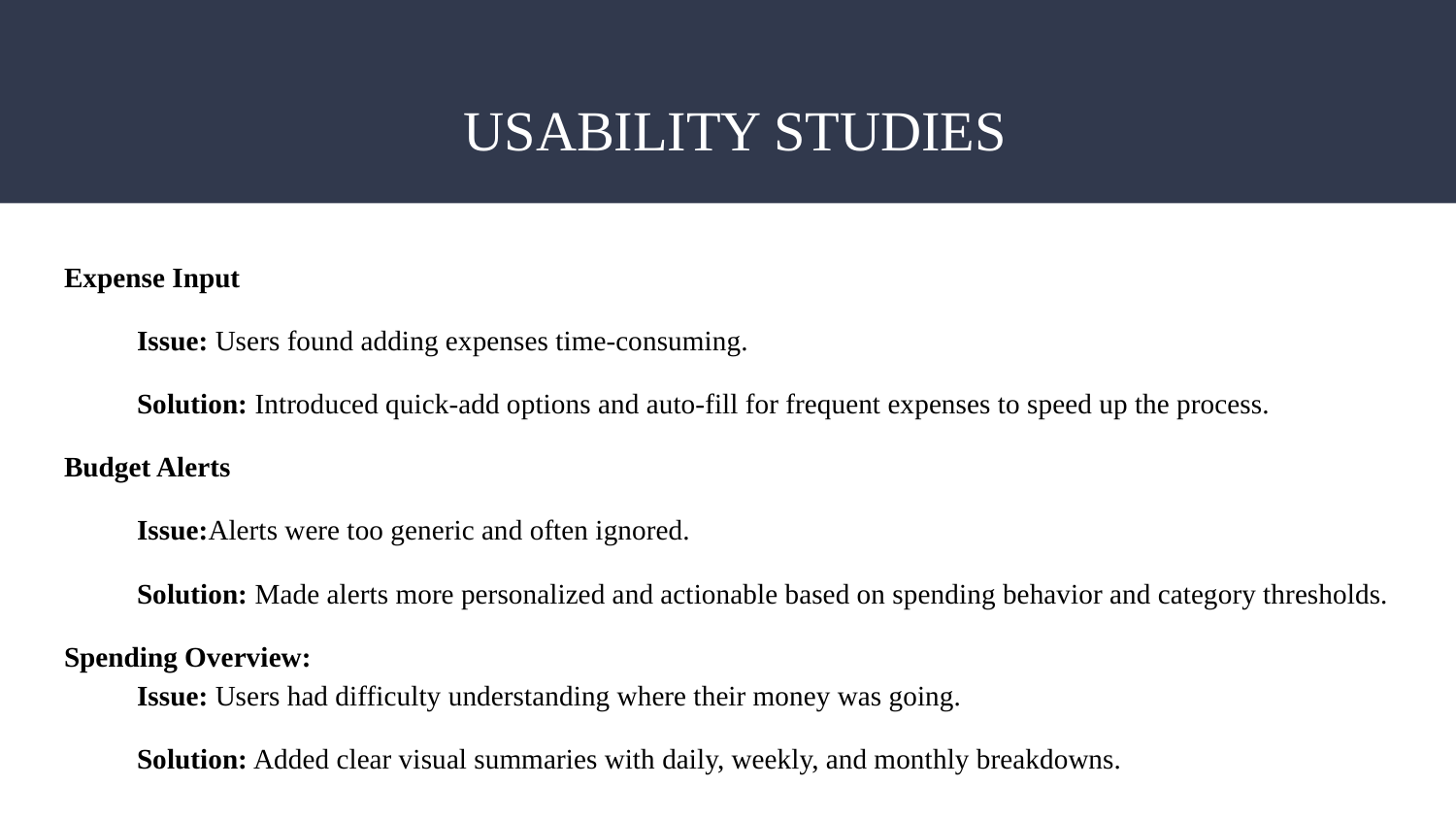

# USABILITY STUDIES
Expense Input
Issue: Users found adding expenses time-consuming.
Solution: Introduced quick-add options and auto-fill for frequent expenses to speed up the process.
Budget Alerts
Issue:Alerts were too generic and often ignored.
Solution: Made alerts more personalized and actionable based on spending behavior and category thresholds.
Spending Overview:
Issue: Users had difficulty understanding where their money was going.
Solution: Added clear visual summaries with daily, weekly, and monthly breakdowns.